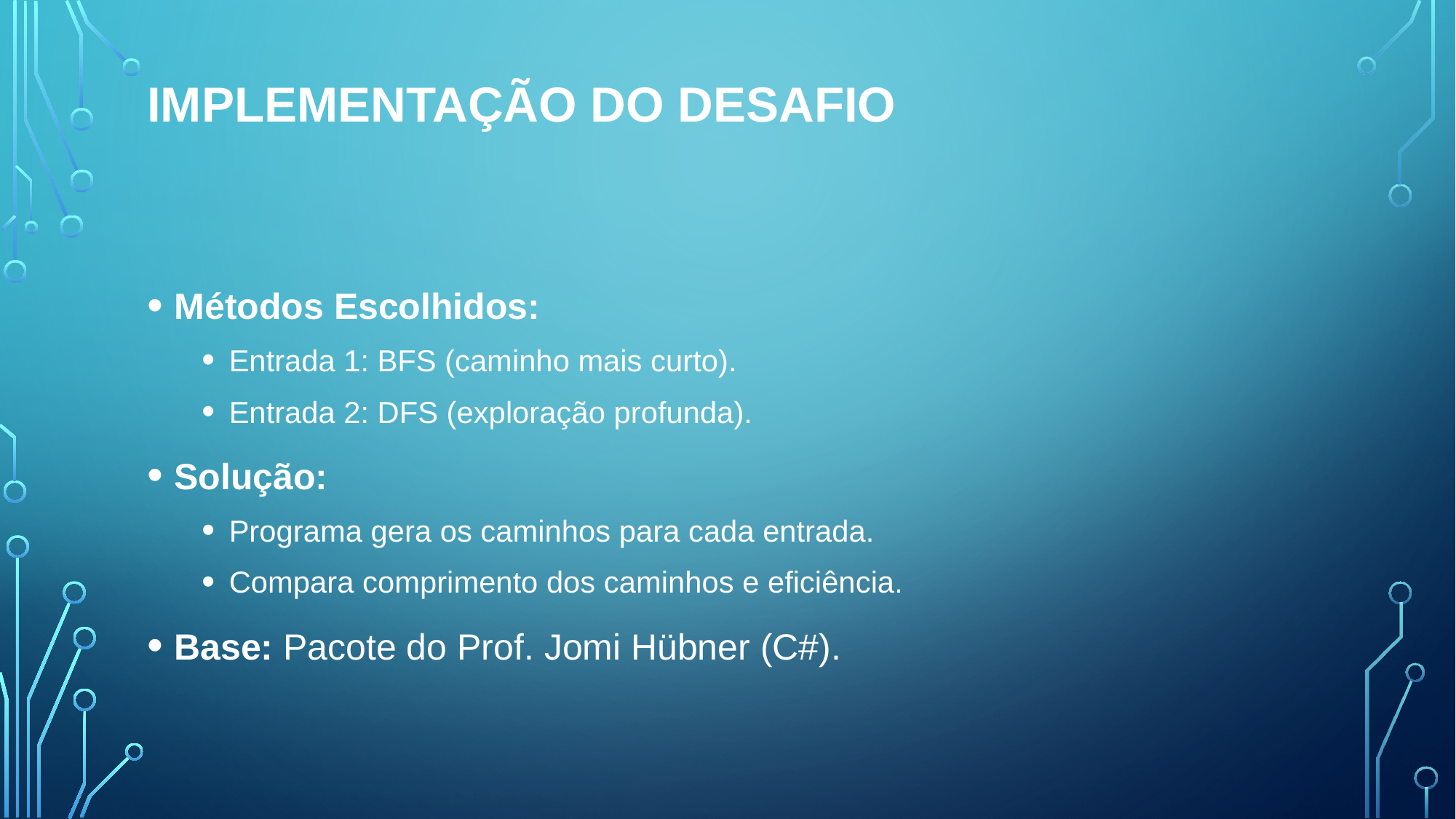

# Implementação do Desafio
Métodos Escolhidos:
Entrada 1: BFS (caminho mais curto).
Entrada 2: DFS (exploração profunda).
Solução:
Programa gera os caminhos para cada entrada.
Compara comprimento dos caminhos e eficiência.
Base: Pacote do Prof. Jomi Hübner (C#).